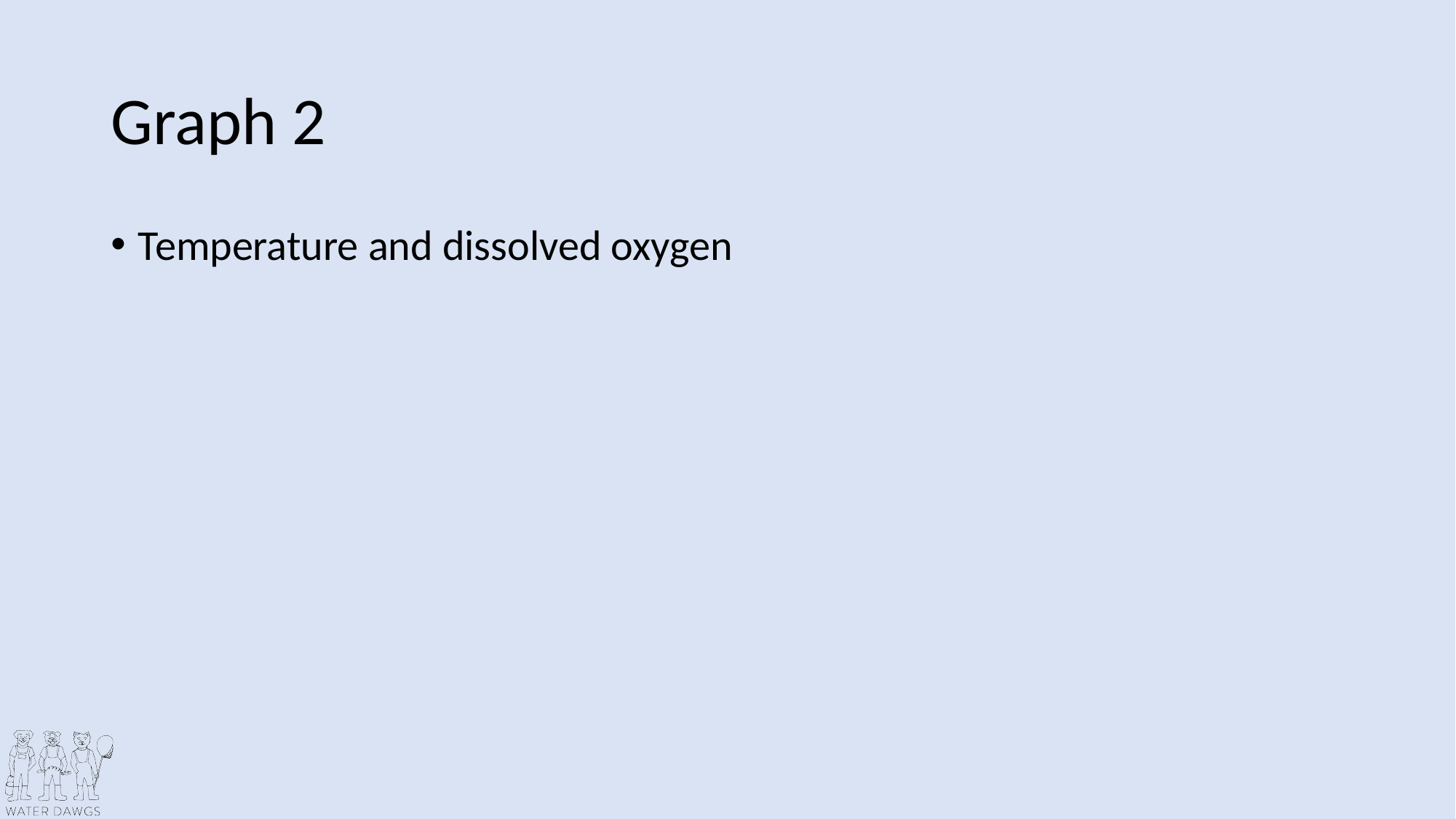

# Graph 2
Temperature and dissolved oxygen